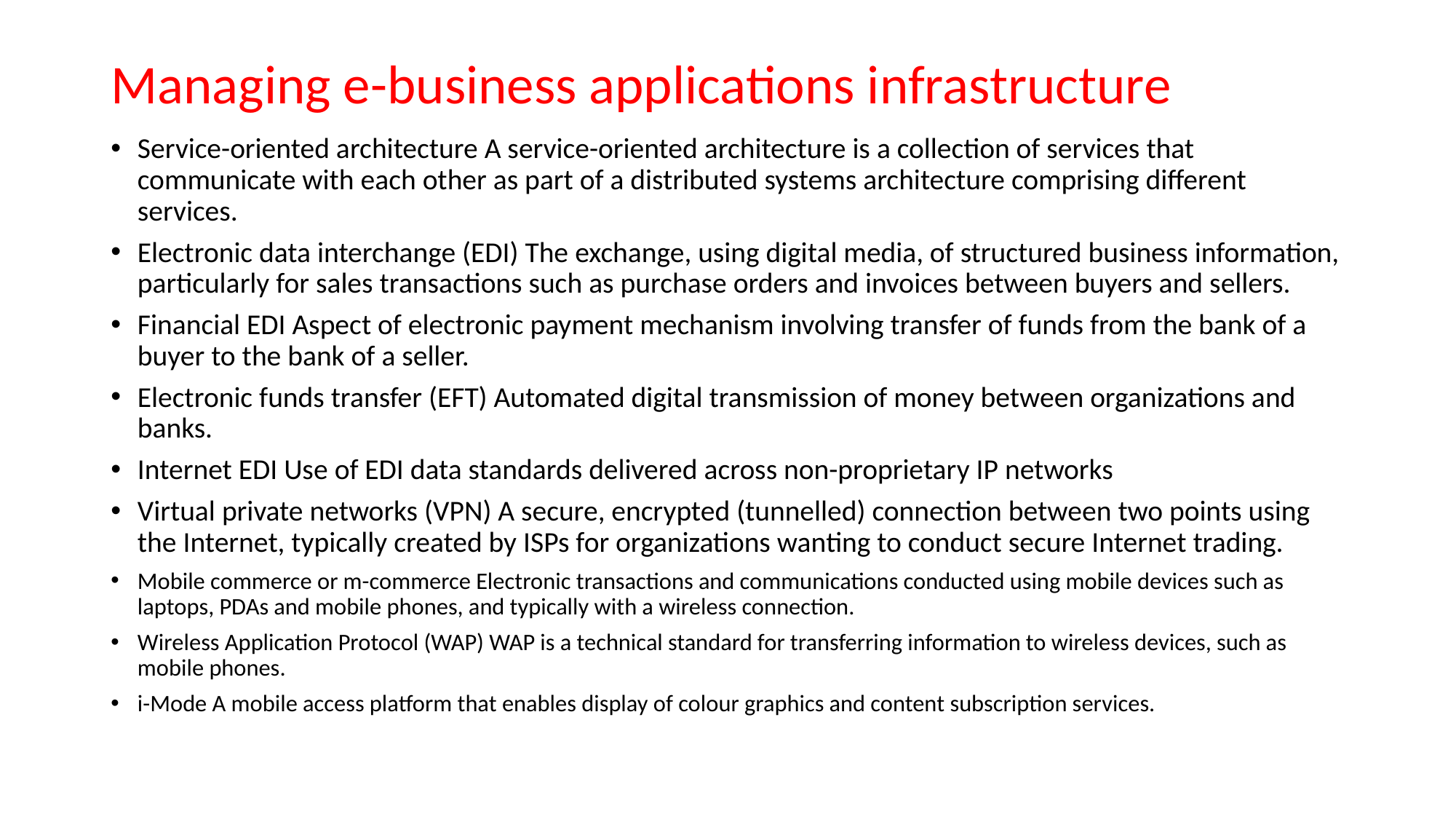

# Managing e-business applications infrastructure
Service-oriented architecture A service-oriented architecture is a collection of services that communicate with each other as part of a distributed systems architecture comprising different services.
Electronic data interchange (EDI) The exchange, using digital media, of structured business information, particularly for sales transactions such as purchase orders and invoices between buyers and sellers.
Financial EDI Aspect of electronic payment mechanism involving transfer of funds from the bank of a buyer to the bank of a seller.
Electronic funds transfer (EFT) Automated digital transmission of money between organizations and banks.
Internet EDI Use of EDI data standards delivered across non-proprietary IP networks
Virtual private networks (VPN) A secure, encrypted (tunnelled) connection between two points using the Internet, typically created by ISPs for organizations wanting to conduct secure Internet trading.
Mobile commerce or m-commerce Electronic transactions and communications conducted using mobile devices such as laptops, PDAs and mobile phones, and typically with a wireless connection.
Wireless Application Protocol (WAP) WAP is a technical standard for transferring information to wireless devices, such as mobile phones.
i-Mode A mobile access platform that enables display of colour graphics and content subscription services.